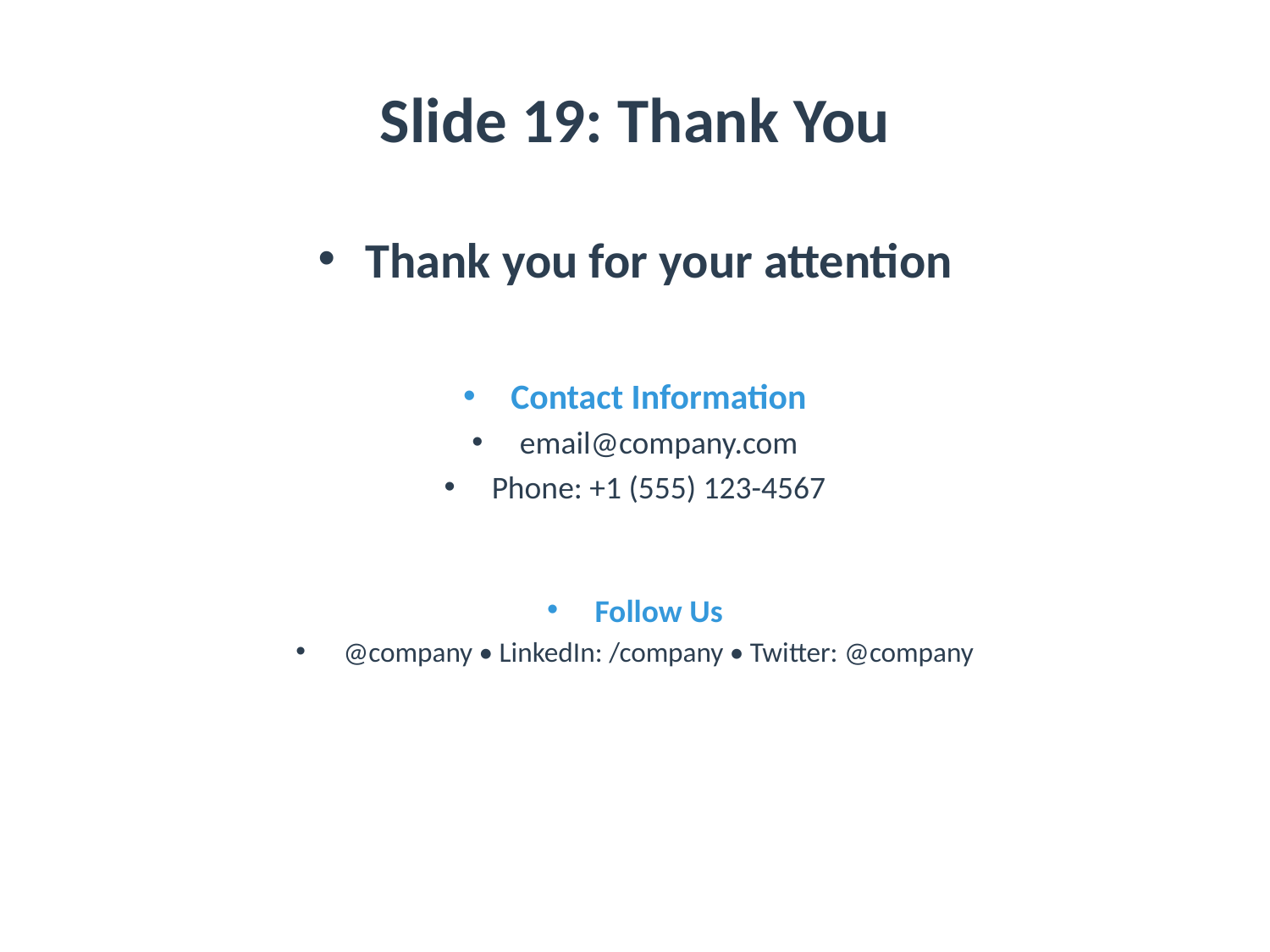

# Slide 19: Thank You
Thank you for your attention

Contact Information
email@company.com
Phone: +1 (555) 123-4567

Follow Us
@company • LinkedIn: /company • Twitter: @company